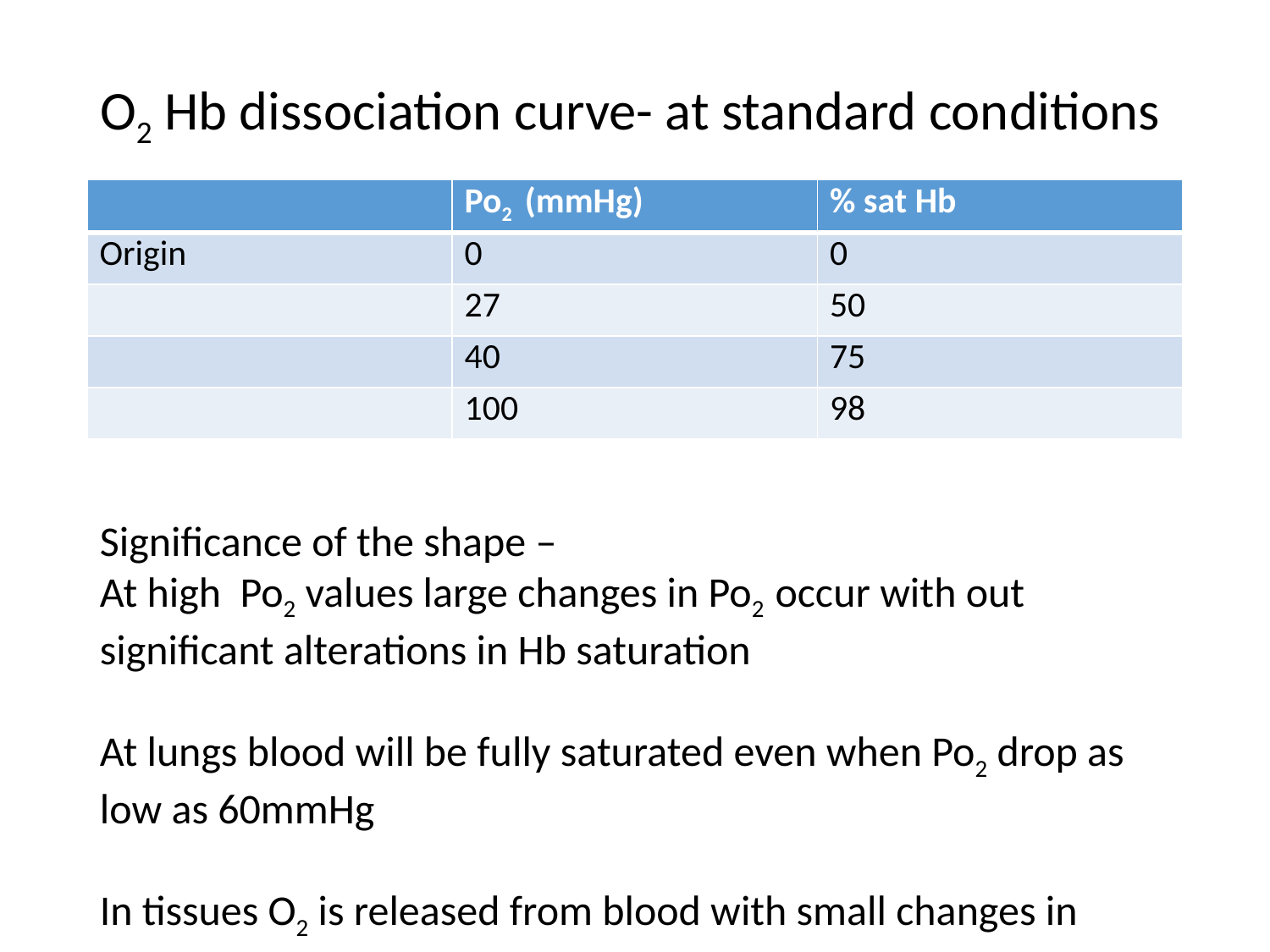

# O2 Hb dissociation curve- at standard conditions
|  | Po2 (mmHg) | % sat Hb |
| --- | --- | --- |
| Origin | 0 | 0 |
|  | 27 | 50 |
|  | 40 | 75 |
|  | 100 | 98 |
Significance of the shape –
At high  Po2 values large changes in Po2  occur with out significant alterations in Hb saturation

At lungs blood will be fully saturated even when Po2 drop as low as 60mmHg

In tissues O2 is released from blood with small changes in Po2 .